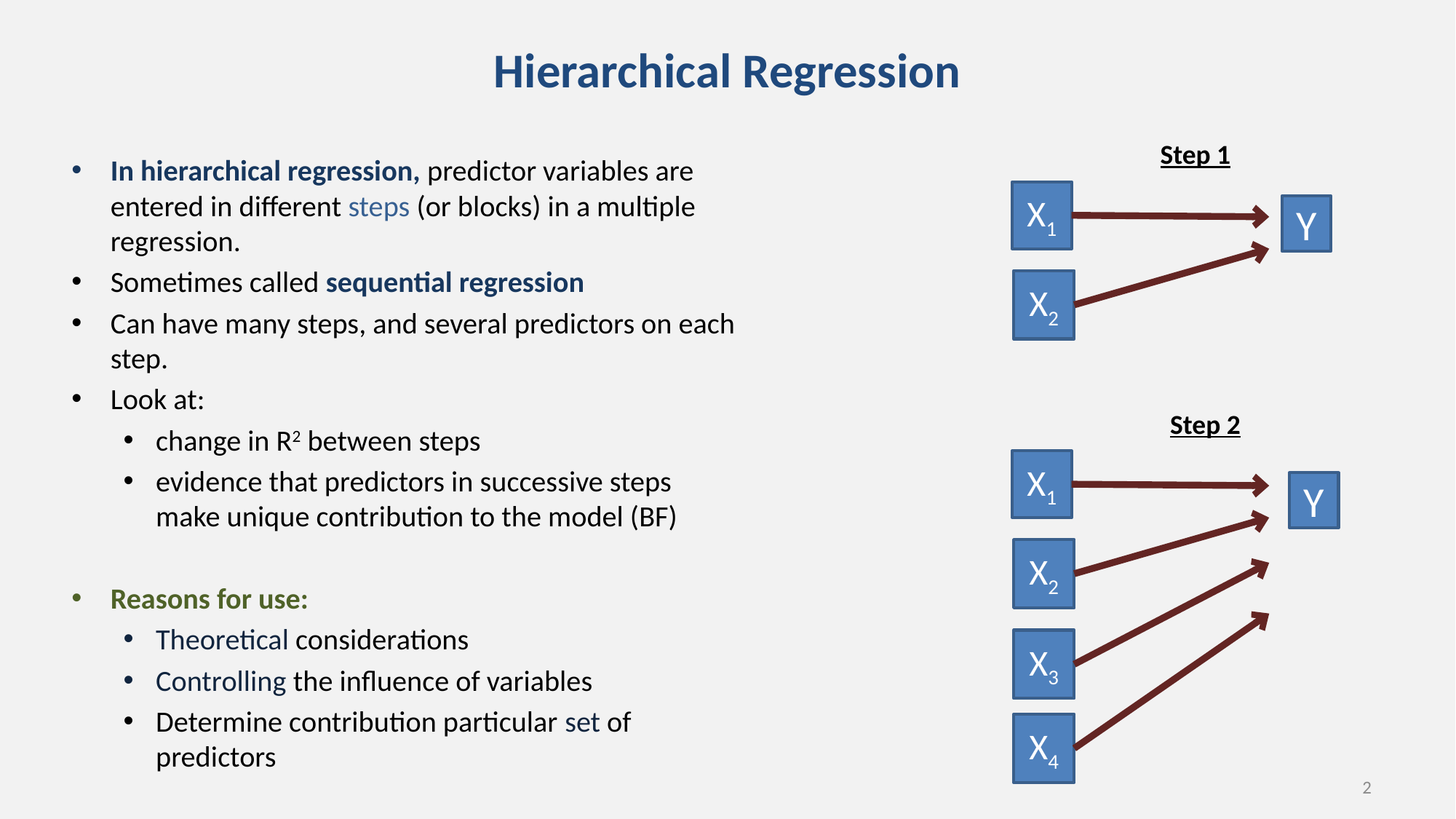

# Hierarchical Regression
Step 1
In hierarchical regression, predictor variables are entered in different steps (or blocks) in a multiple regression.
Sometimes called sequential regression
Can have many steps, and several predictors on each step.
Look at:
change in R2 between steps
evidence that predictors in successive steps make unique contribution to the model (BF)

Reasons for use:
Theoretical considerations
Controlling the influence of variables
Determine contribution particular set of predictors
X1
Y
X2
Step 2
X1
Y
X2
X3
X4
2